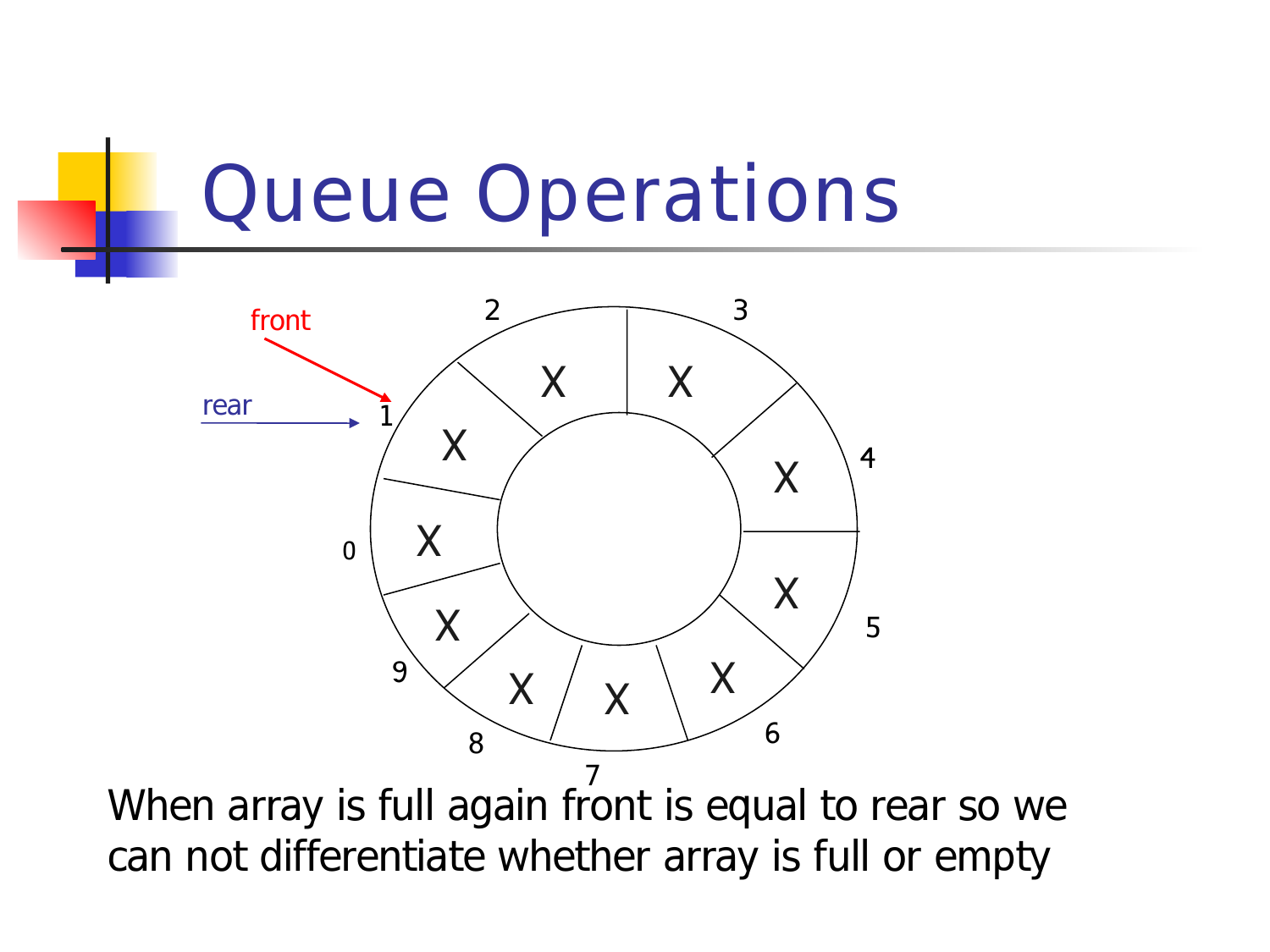

Queue Operations
2
3

1

4

0

5

9
6
8
7
front

X
X
X
X
X
X
X
X
X
X
rear

When array is full again front is equal to rear so we can not differentiate whether array is full or empty